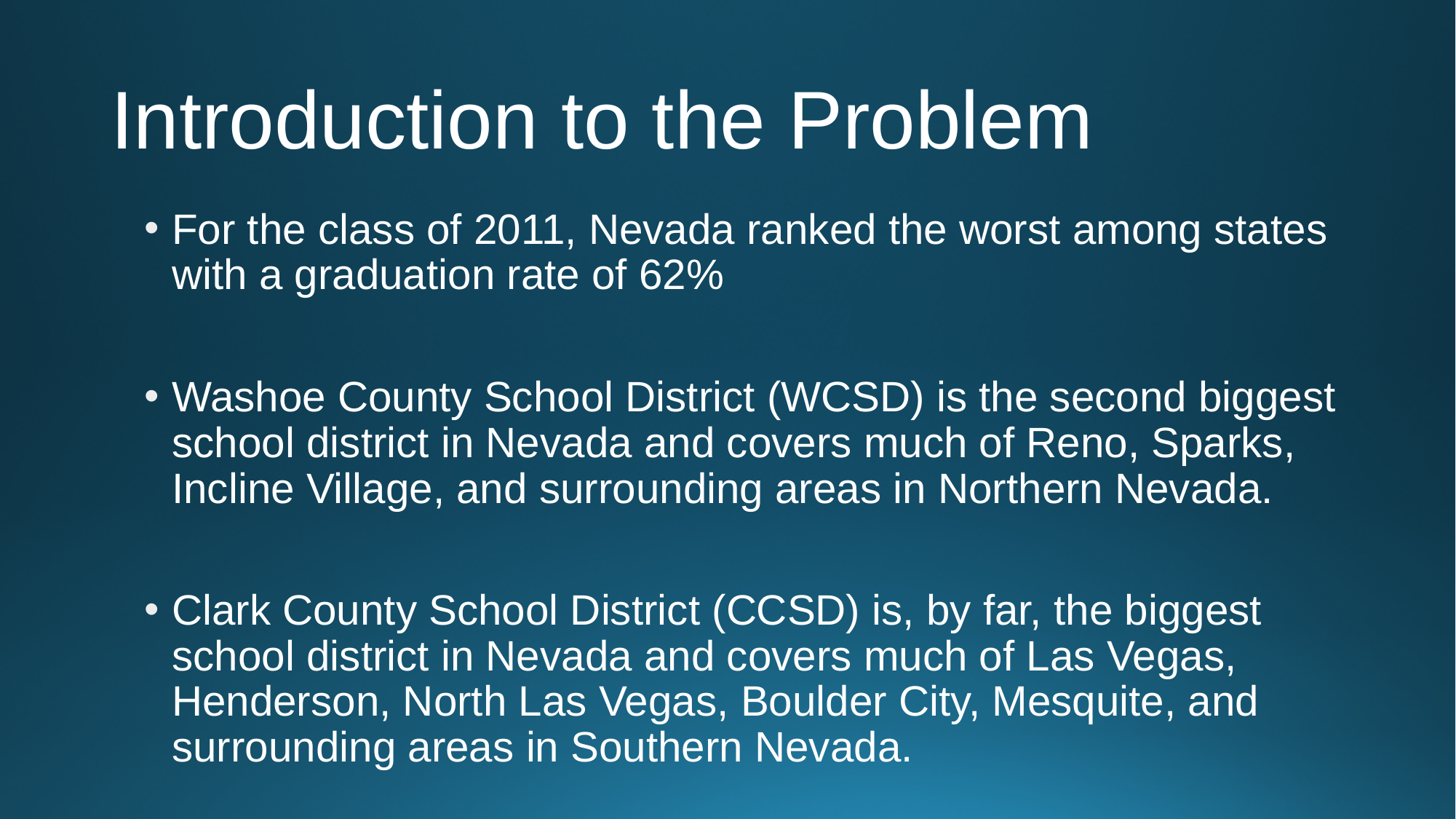

# Introduction to the Problem
For the class of 2011, Nevada ranked the worst among states with a graduation rate of 62%

Washoe County School District (WCSD) is the second biggest school district in Nevada and covers much of Reno, Sparks, Incline Village, and surrounding areas in Northern Nevada.

Clark County School District (CCSD) is, by far, the biggest school district in Nevada and covers much of Las Vegas, Henderson, North Las Vegas, Boulder City, Mesquite, and surrounding areas in Southern Nevada.